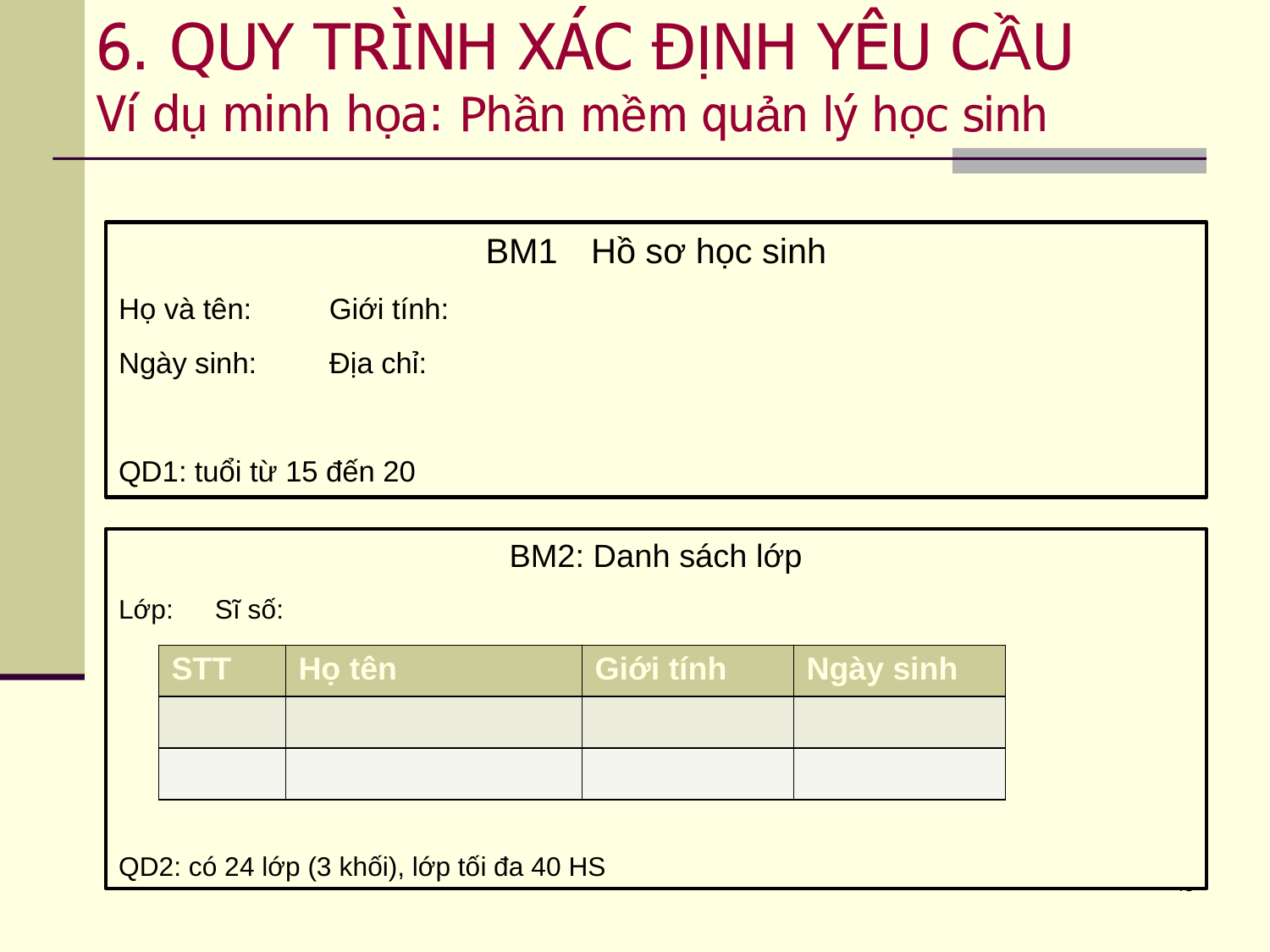

# 6. QUY TRÌNH XÁC ĐỊNH YÊU CẦU Ví dụ minh họa: Phần mềm quản lý học sinh
BM1	Hồ sơ học sinh
Họ và tên:			Giới tính:
Ngày sinh:			Địa chỉ:

QD1: tuổi từ 15 đến 20
BM2: Danh sách lớp
Lớp:			Sĩ số:

QD2: có 24 lớp (3 khối), lớp tối đa 40 HS
| STT | Họ tên | Giới tính | Ngày sinh |
| --- | --- | --- | --- |
|  |  |  |  |
|  |  |  |  |
48